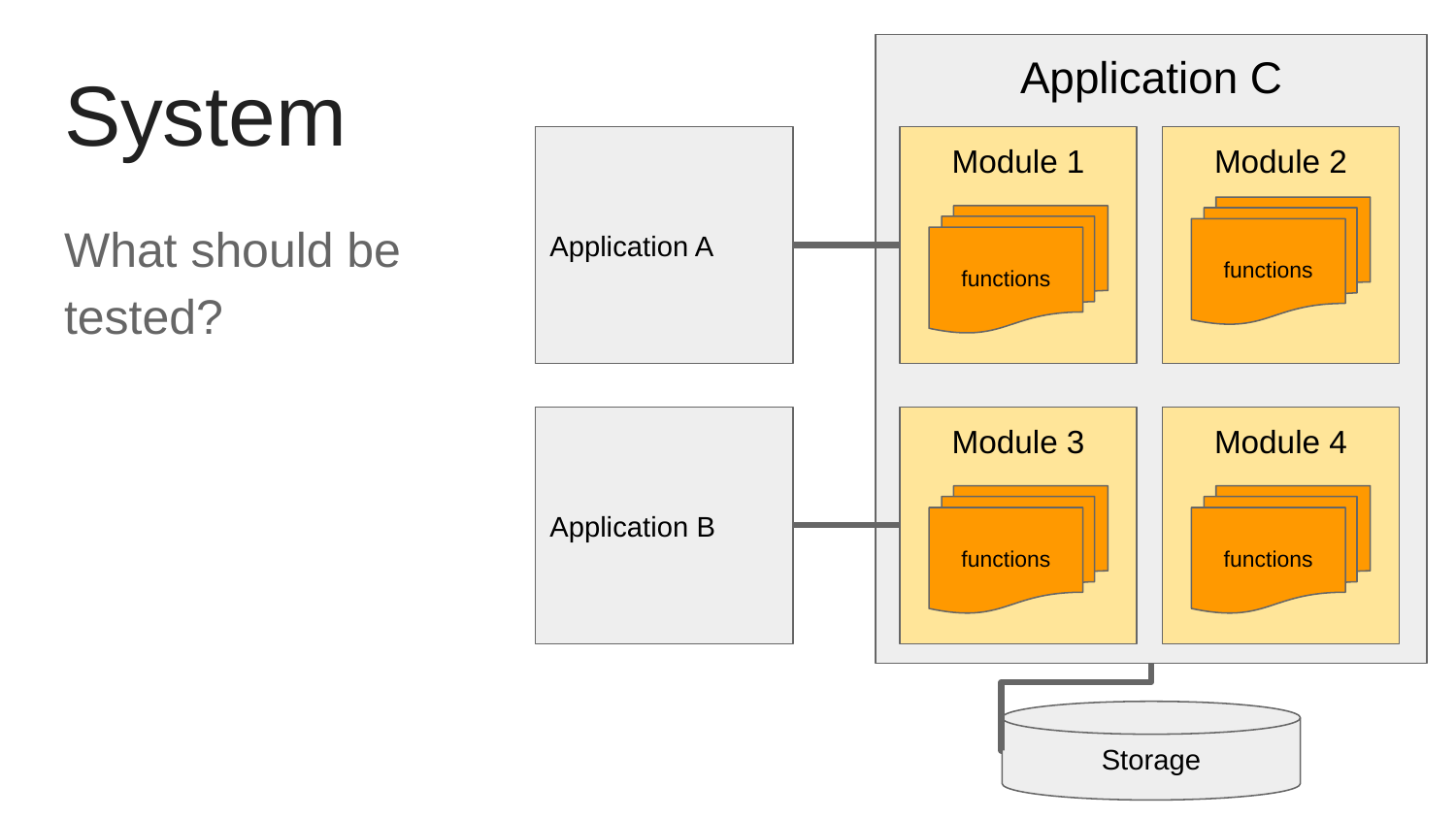

Application C
# System
Application A
Module 1
Module 2
What should be tested?
functions
functions
Application B
Module 3
Module 4
functions
functions
Storage